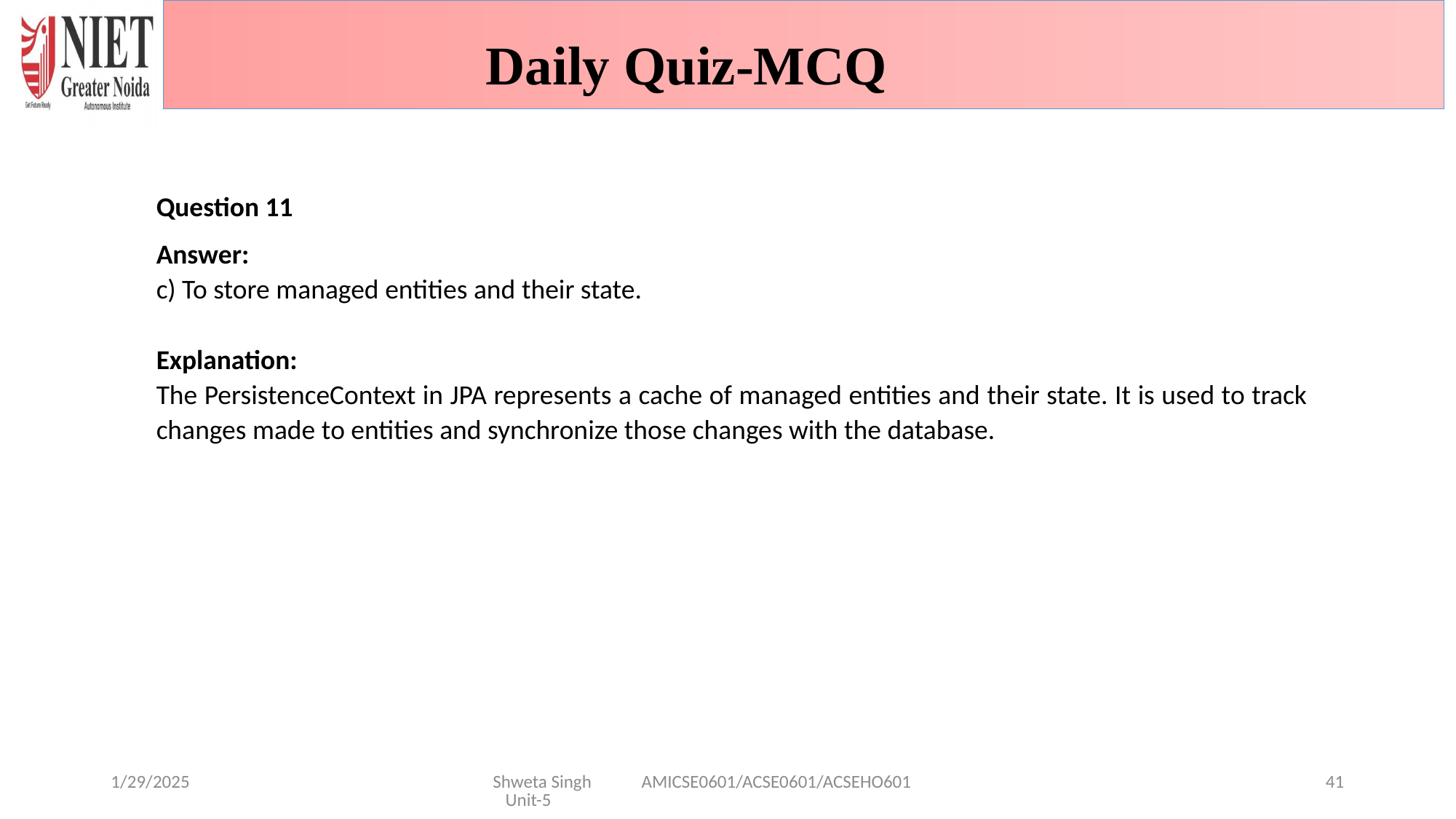

Daily Quiz-MCQ
Question 11
Answer:
c) To store managed entities and their state.

Explanation:
The PersistenceContext in JPA represents a cache of managed entities and their state. It is used to track changes made to entities and synchronize those changes with the database.

1/29/2025
Shweta Singh            AMICSE0601/ACSE0601/ACSEHO601               Unit-5
41